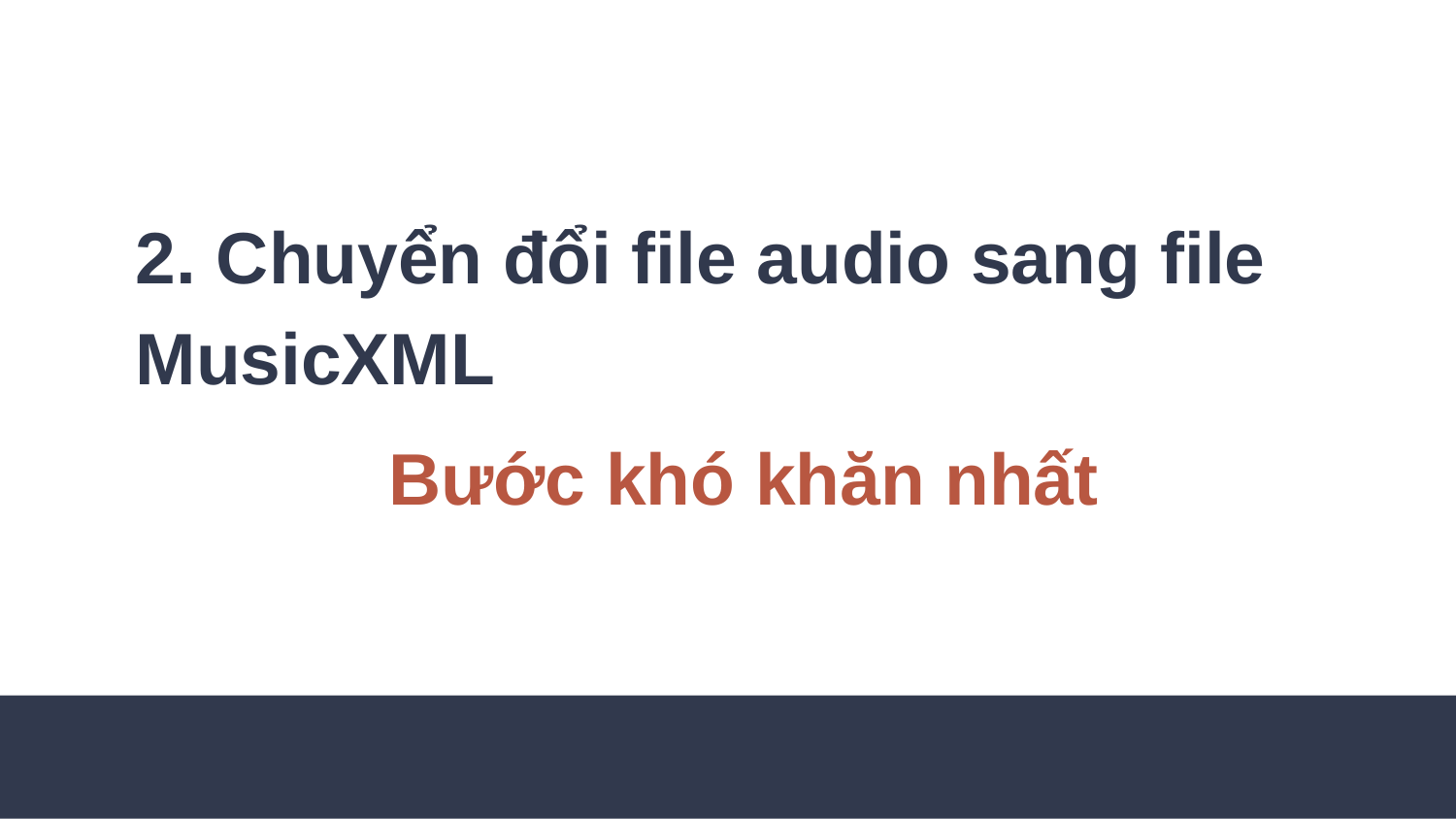

2. Chuyển đổi file audio sang file MusicXML
Bước khó khăn nhất